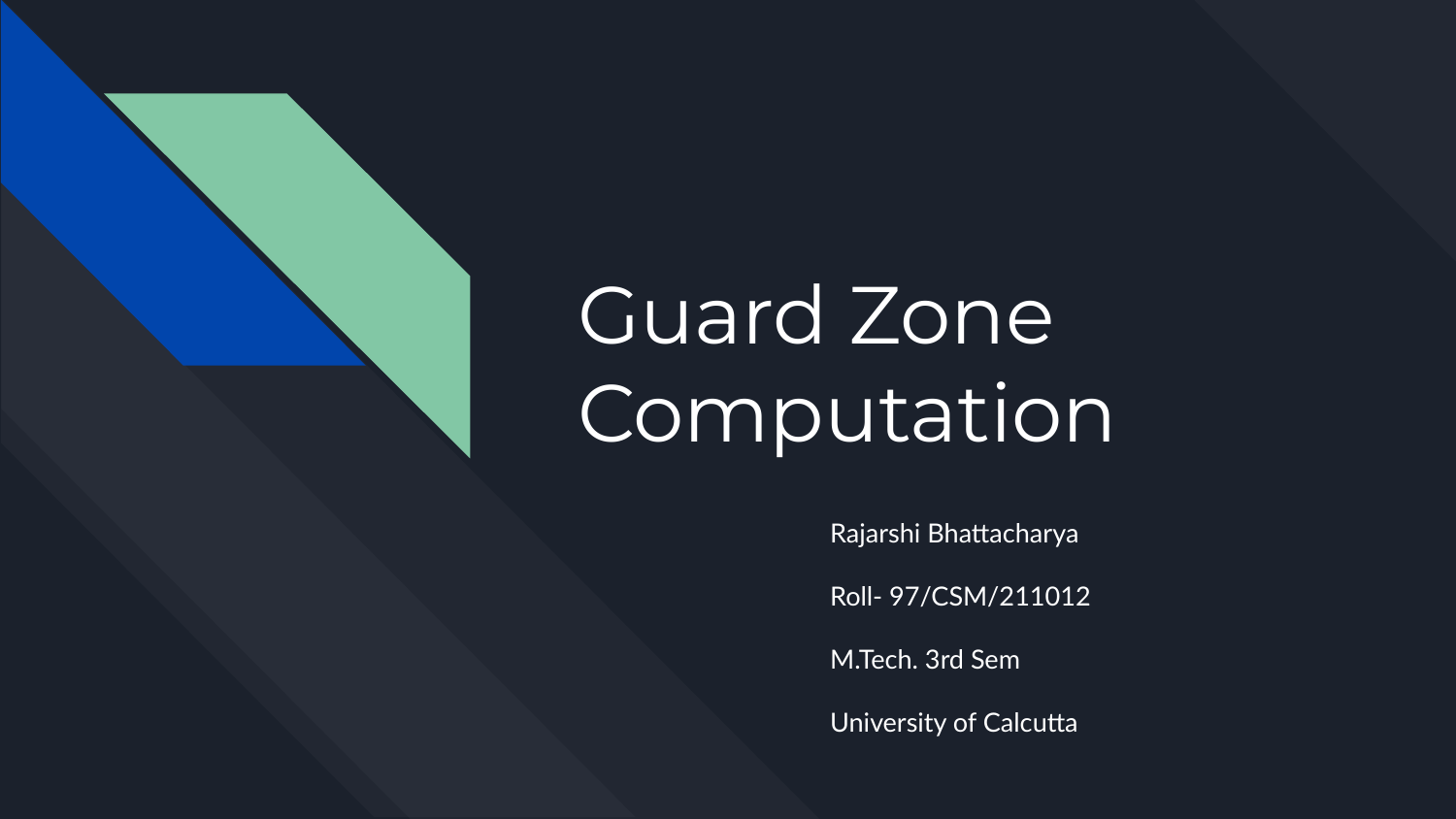

# Guard Zone Computation
Rajarshi Bhattacharya

Roll- 97/CSM/211012

M.Tech. 3rd Sem

University of Calcutta